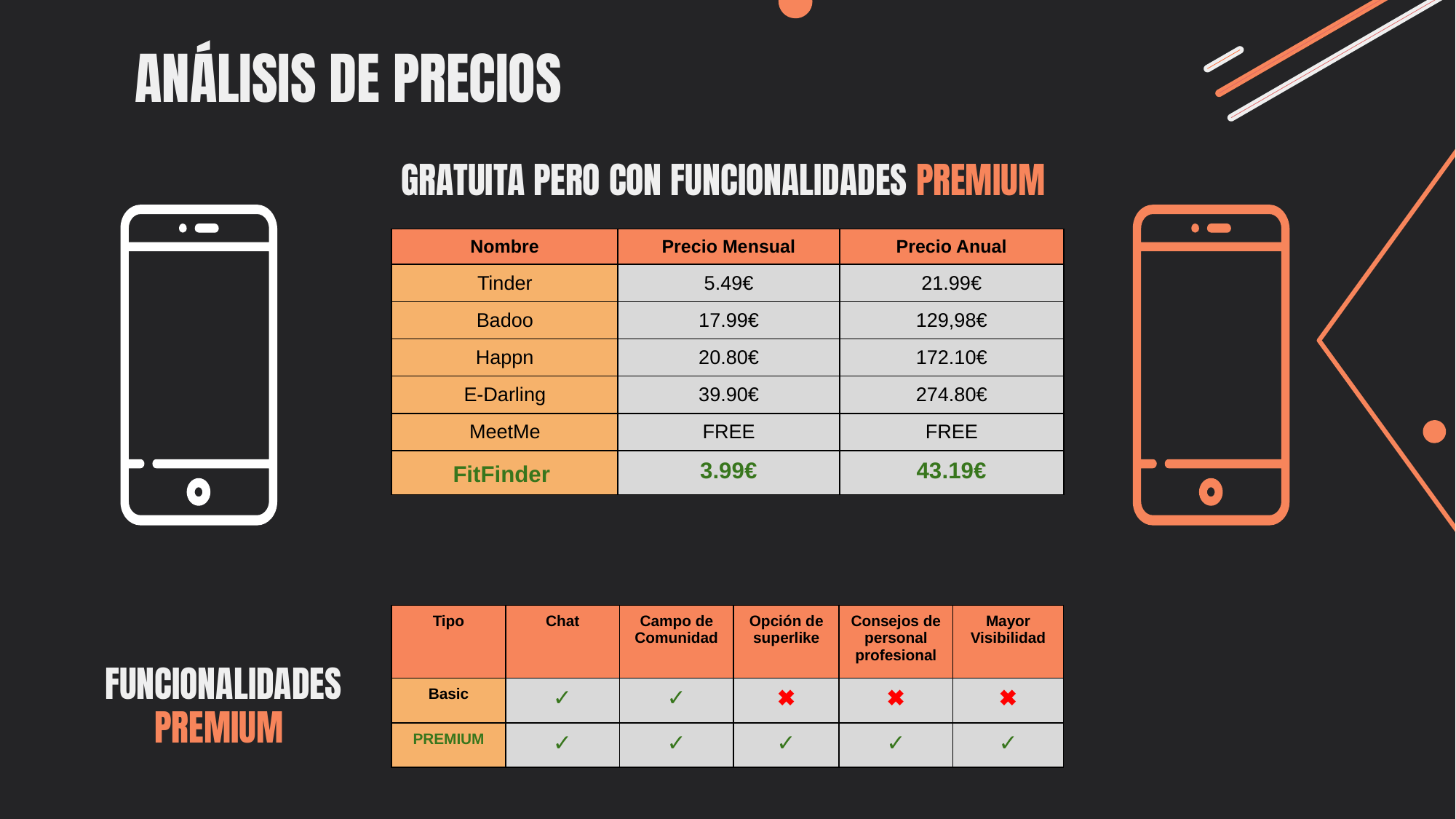

# ANÁLISIS DE PRECIOS
GRATUITA PERO CON FUNCIONALIDADES PREMIUM

| Nombre | Precio Mensual | Precio Anual |
| --- | --- | --- |
| Tinder | 5.49€ | 21.99€ |
| Badoo | 17.99€ | 129,98€ |
| Happn | 20.80€ | 172.10€ |
| E-Darling | 39.90€ | 274.80€ |
| MeetMe | FREE | FREE |
| FitFinder | 3.99€ | 43.19€ |
| Tipo | Chat | Campo de Comunidad | Opción de superlike | Consejos de personal profesional | Mayor Visibilidad |
| --- | --- | --- | --- | --- | --- |
| Basic | ✓ | ✓ | ✖ | ✖ | ✖ |
| PREMIUM | ✓ | ✓ | ✓ | ✓ | ✓ |
FUNCIONALIDADES
PREMIUM